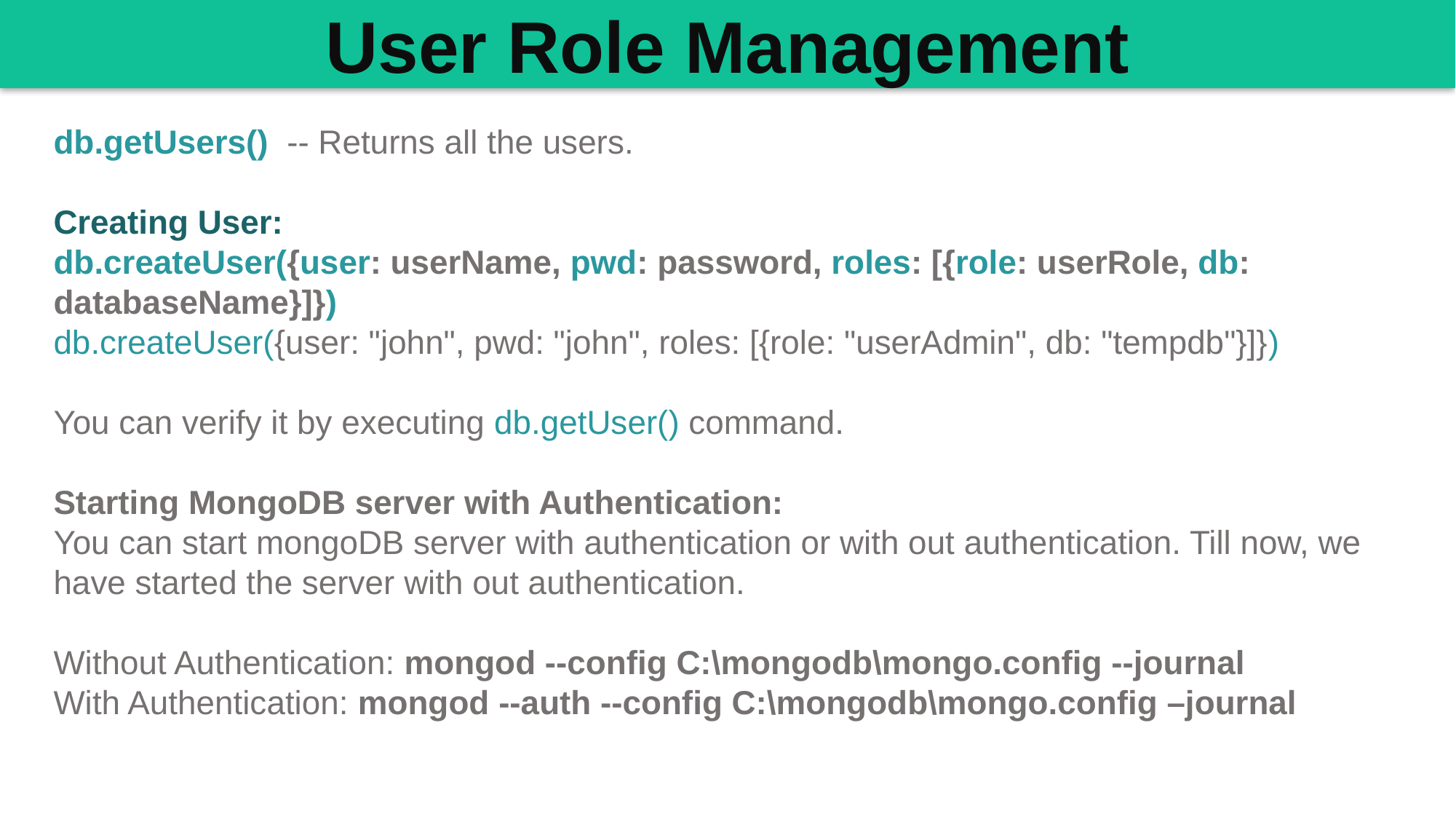

User Role Management
db.getUsers()  -- Returns all the users.

Creating User:
db.createUser({user: userName, pwd: password, roles: [{role: userRole, db: databaseName}]})
db.createUser({user: "john", pwd: "john", roles: [{role: "userAdmin", db: "tempdb"}]})

You can verify it by executing db.getUser() command.

Starting MongoDB server with Authentication:
You can start mongoDB server with authentication or with out authentication. Till now, we have started the server with out authentication.

Without Authentication: mongod --config C:\mongodb\mongo.config --journal
With Authentication: mongod --auth --config C:\mongodb\mongo.config –journal